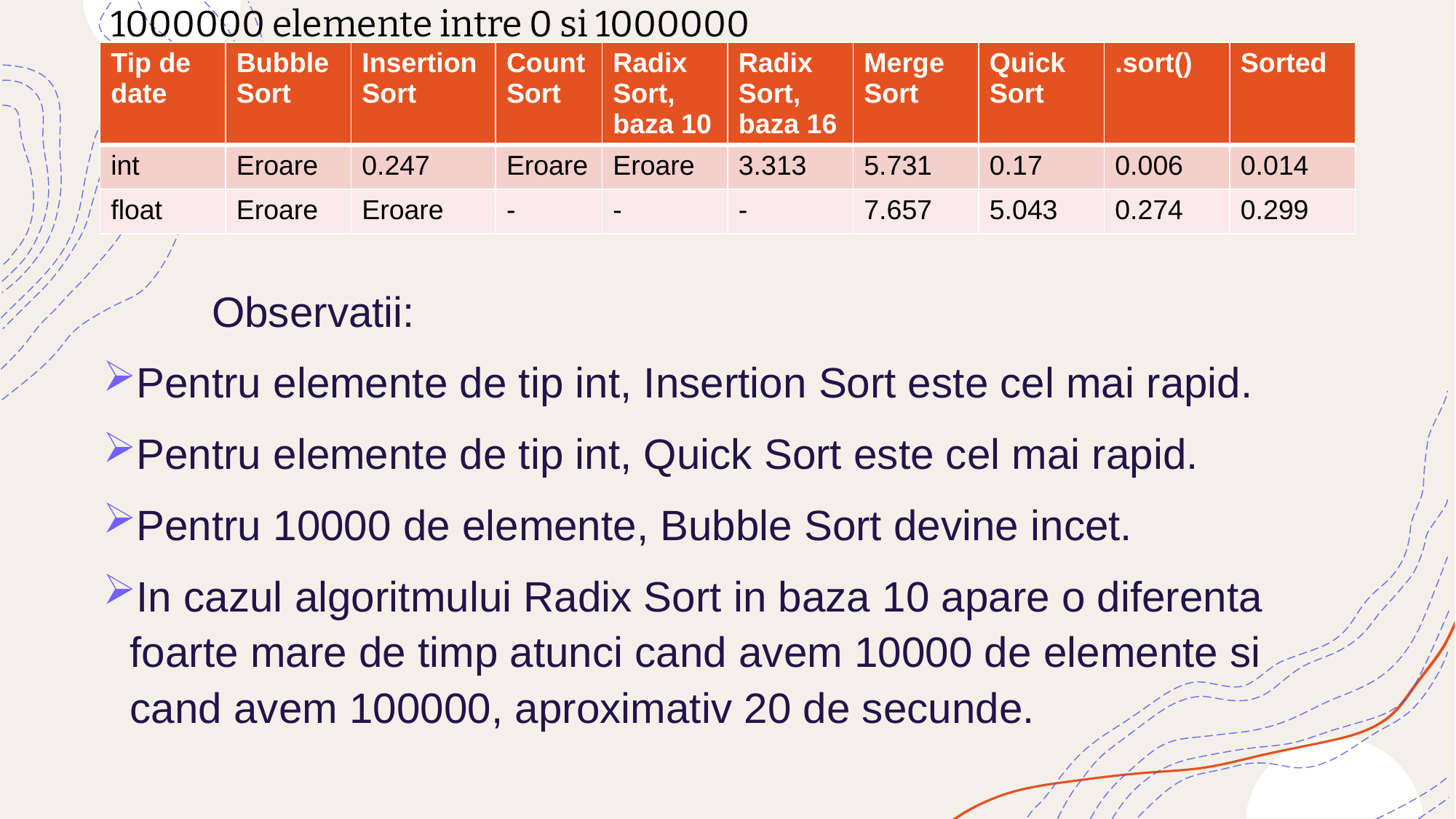

1000000 elemente intre 0 si 1000000
| Tip de date | Bubble Sort | Insertion Sort | Count Sort | Radix Sort, baza 10 | Radix Sort, baza 16 | Merge Sort | Quick Sort | .sort() | Sorted |
| --- | --- | --- | --- | --- | --- | --- | --- | --- | --- |
| int | Eroare | 0.247 | Eroare | Eroare | 3.313 | 5.731 | 0.17 | 0.006 | 0.014 |
| float | Eroare | Eroare | - | - | - | 7.657 | 5.043 | 0.274 | 0.299 |
#

	Observatii:
Pentru elemente de tip int, Insertion Sort este cel mai rapid.
Pentru elemente de tip int, Quick Sort este cel mai rapid.
Pentru 10000 de elemente, Bubble Sort devine incet.
In cazul algoritmului Radix Sort in baza 10 apare o diferenta foarte mare de timp atunci cand avem 10000 de elemente si cand avem 100000, aproximativ 20 de secunde.